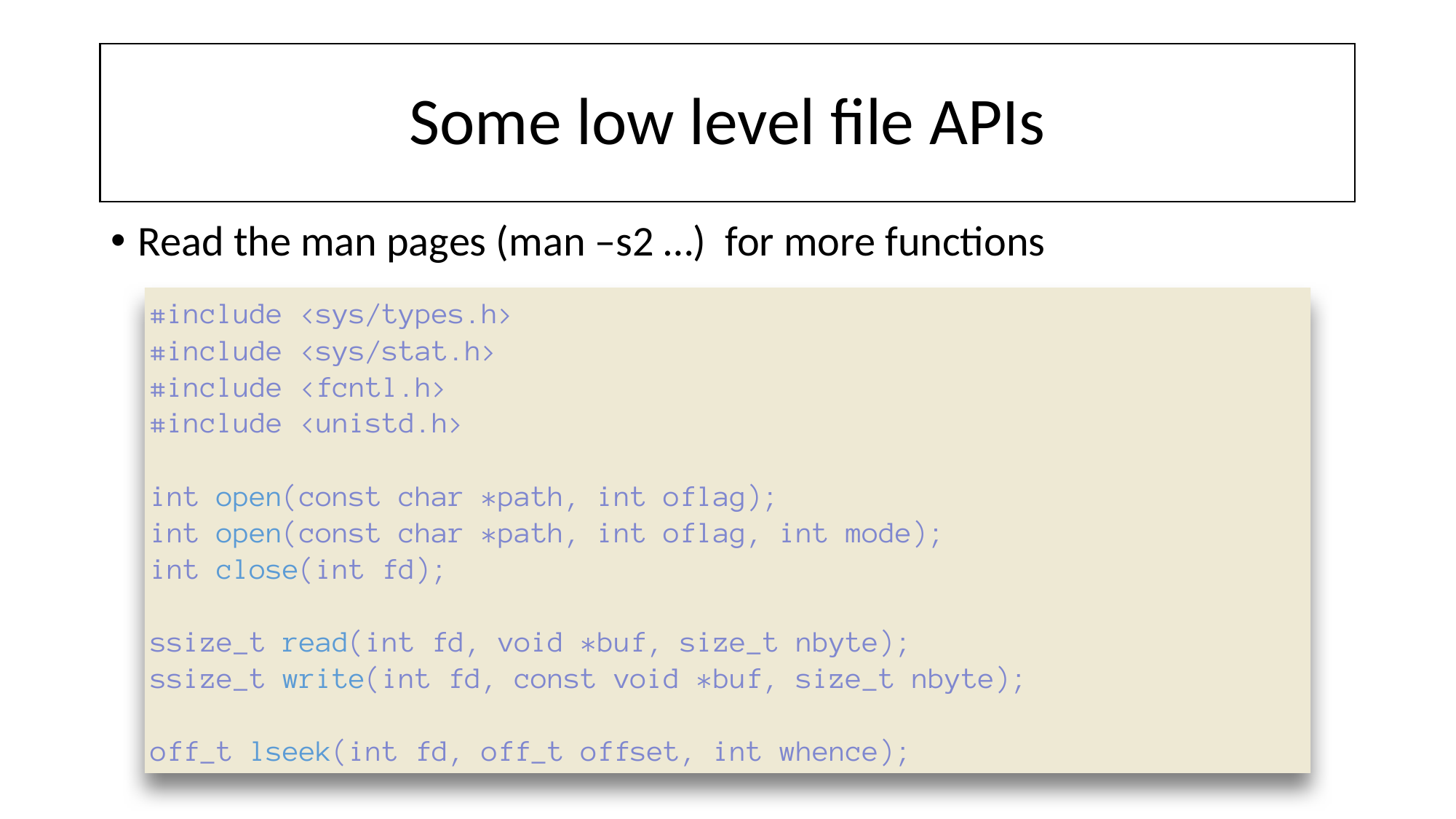

# Some low level file APIs
Read the man pages (man –s2 …)  for more functions

#include <sys/types.h>
#include <sys/stat.h>
#include <fcntl.h>
#include <unistd.h>

int open(const char *path, int oflag);
int open(const char *path, int oflag, int mode);
int close(int fd);

ssize_t read(int fd, void *buf, size_t nbyte);
ssize_t write(int fd, const void *buf, size_t nbyte);

off_t lseek(int fd, off_t offset, int whence);